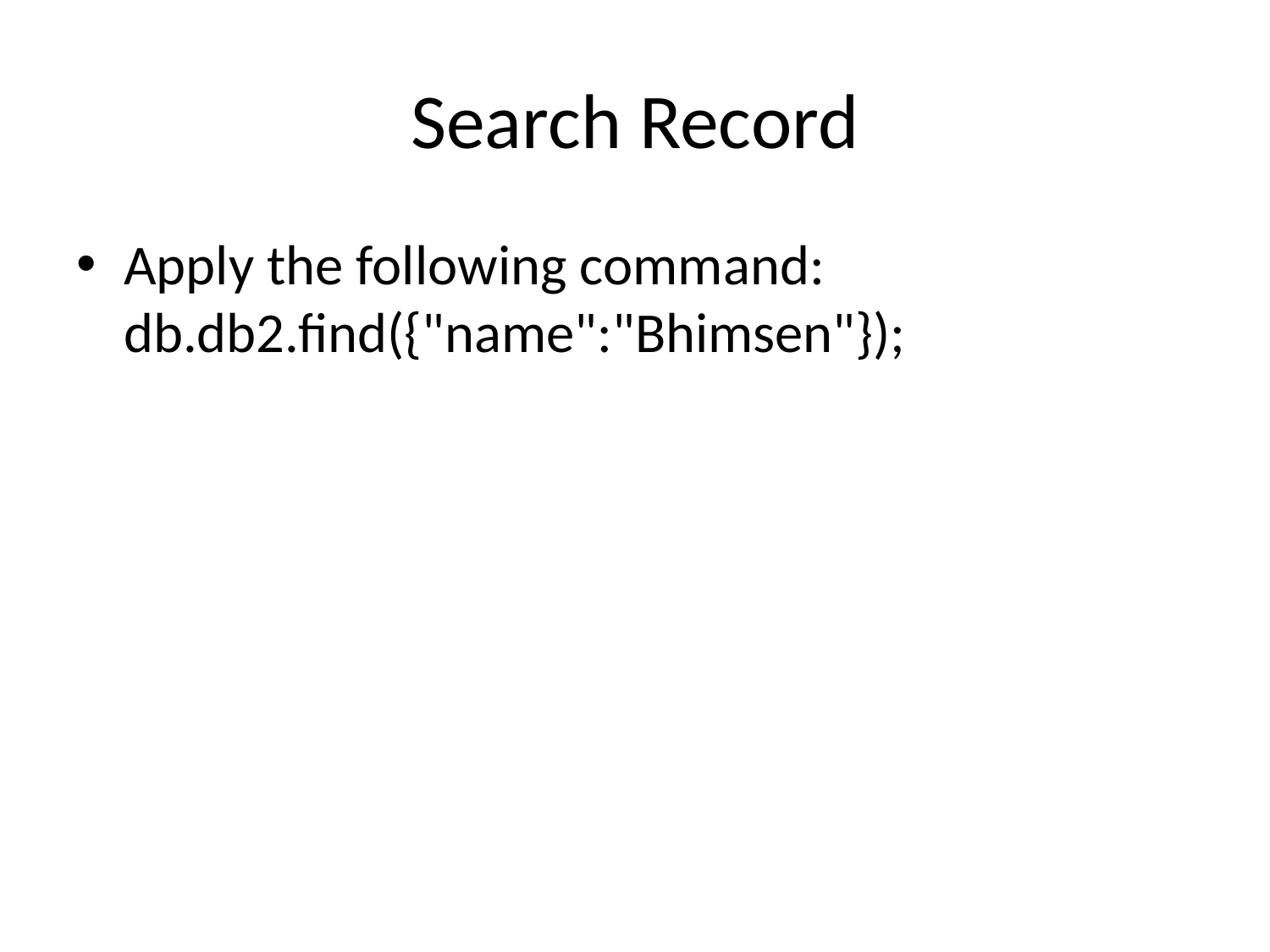

# Search Record
Apply the following command: db.db2.find({"name":"Bhimsen"});